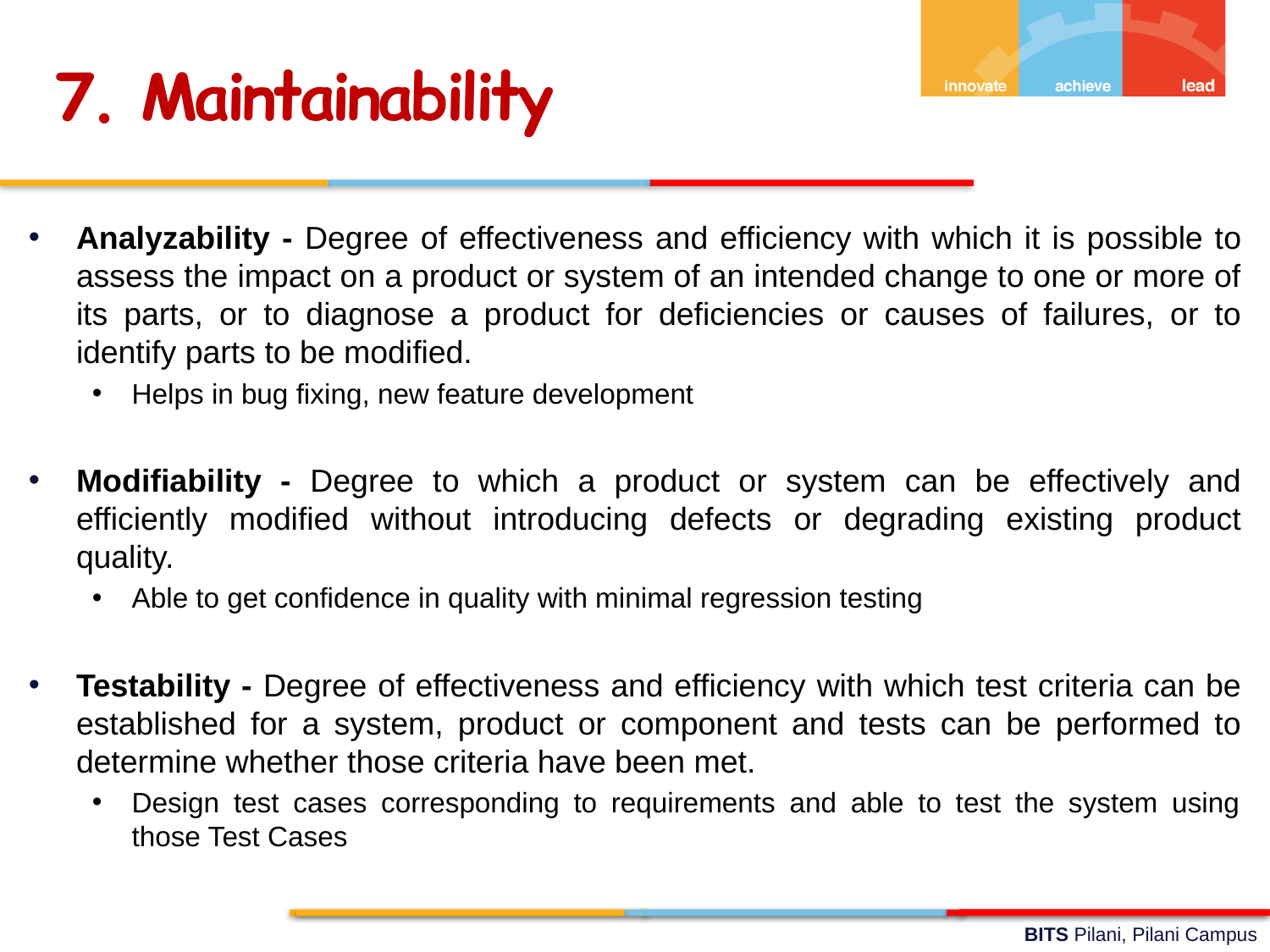

7. Maintainability
Analyzability - Degree of effectiveness and efficiency with which it is possible to assess the impact on a product or system of an intended change to one or more of its parts, or to diagnose a product for deficiencies or causes of failures, or to identify parts to be modified.
Helps in bug fixing, new feature development

Modifiability - Degree to which a product or system can be effectively and efficiently modified without introducing defects or degrading existing product quality.
Able to get confidence in quality with minimal regression testing

Testability - Degree of effectiveness and efficiency with which test criteria can be established for a system, product or component and tests can be performed to determine whether those criteria have been met.
Design test cases corresponding to requirements and able to test the system using those Test Cases